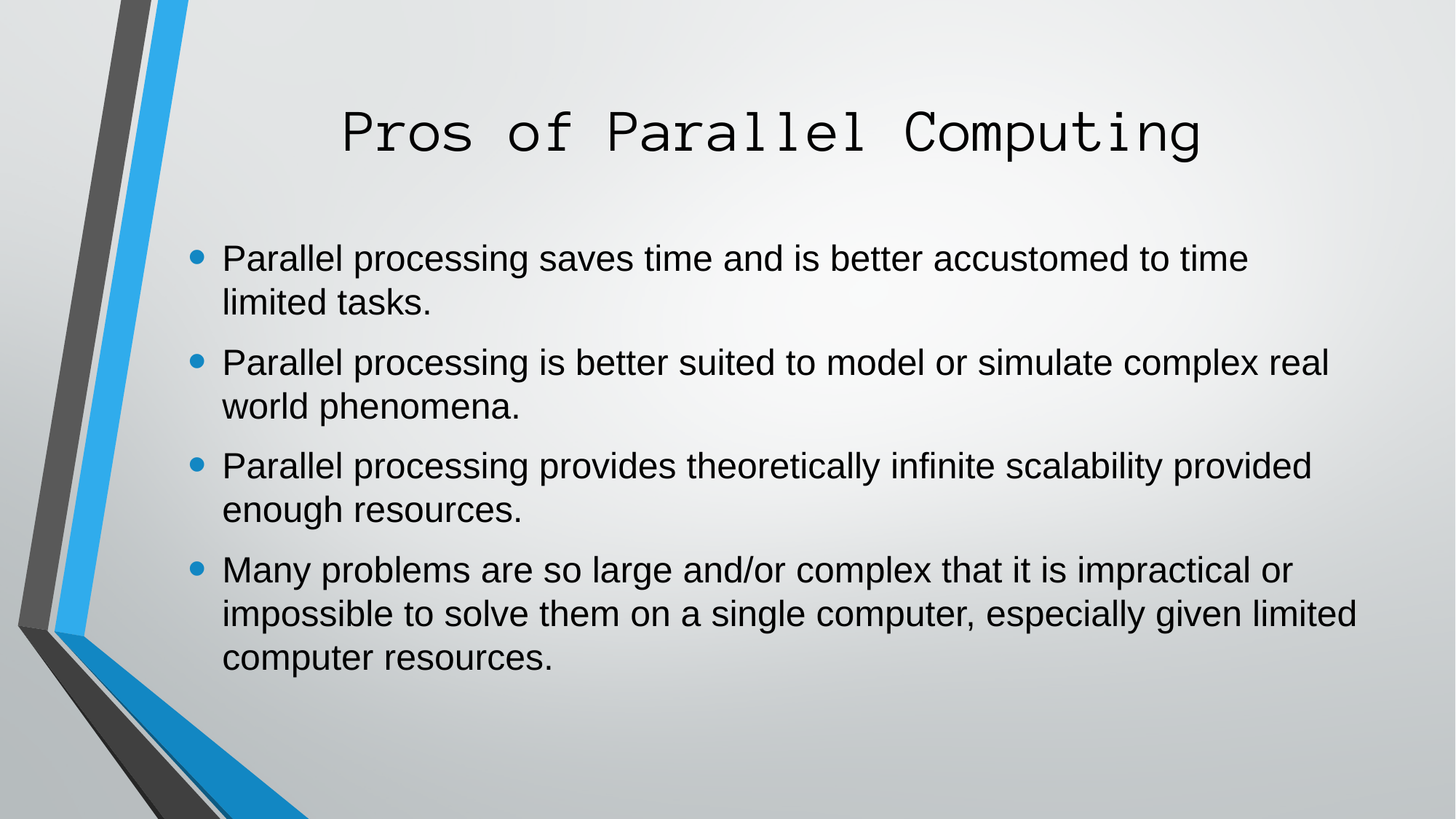

# Pros of Parallel Computing
Parallel processing saves time and is better accustomed to time limited tasks.
Parallel processing is better suited to model or simulate complex real world phenomena.
Parallel processing provides theoretically infinite scalability provided enough resources.
Many problems are so large and/or complex that it is impractical or impossible to solve them on a single computer, especially given limited computer resources.